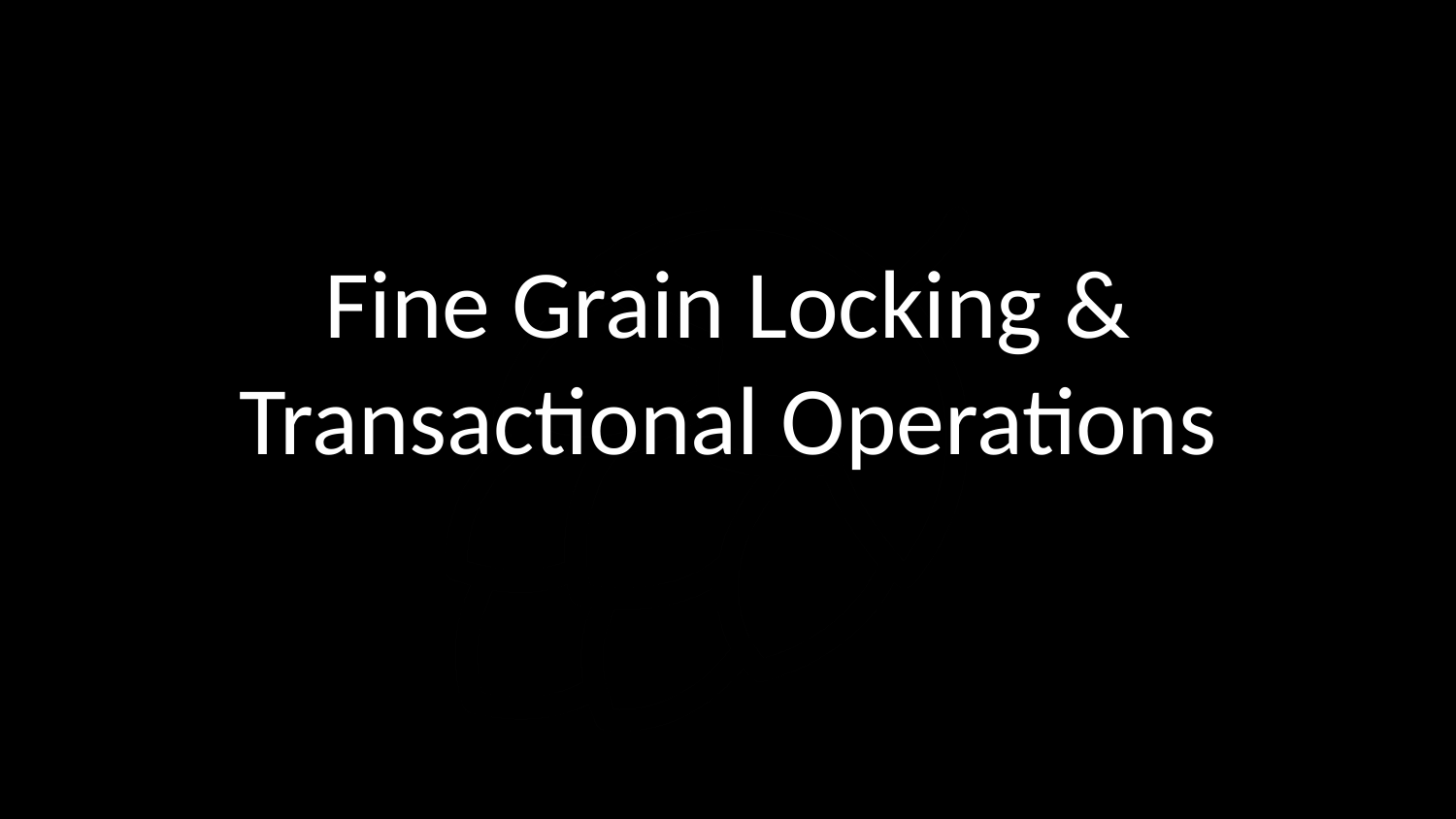

# Fine Grain Locking & Transactional Operations

58